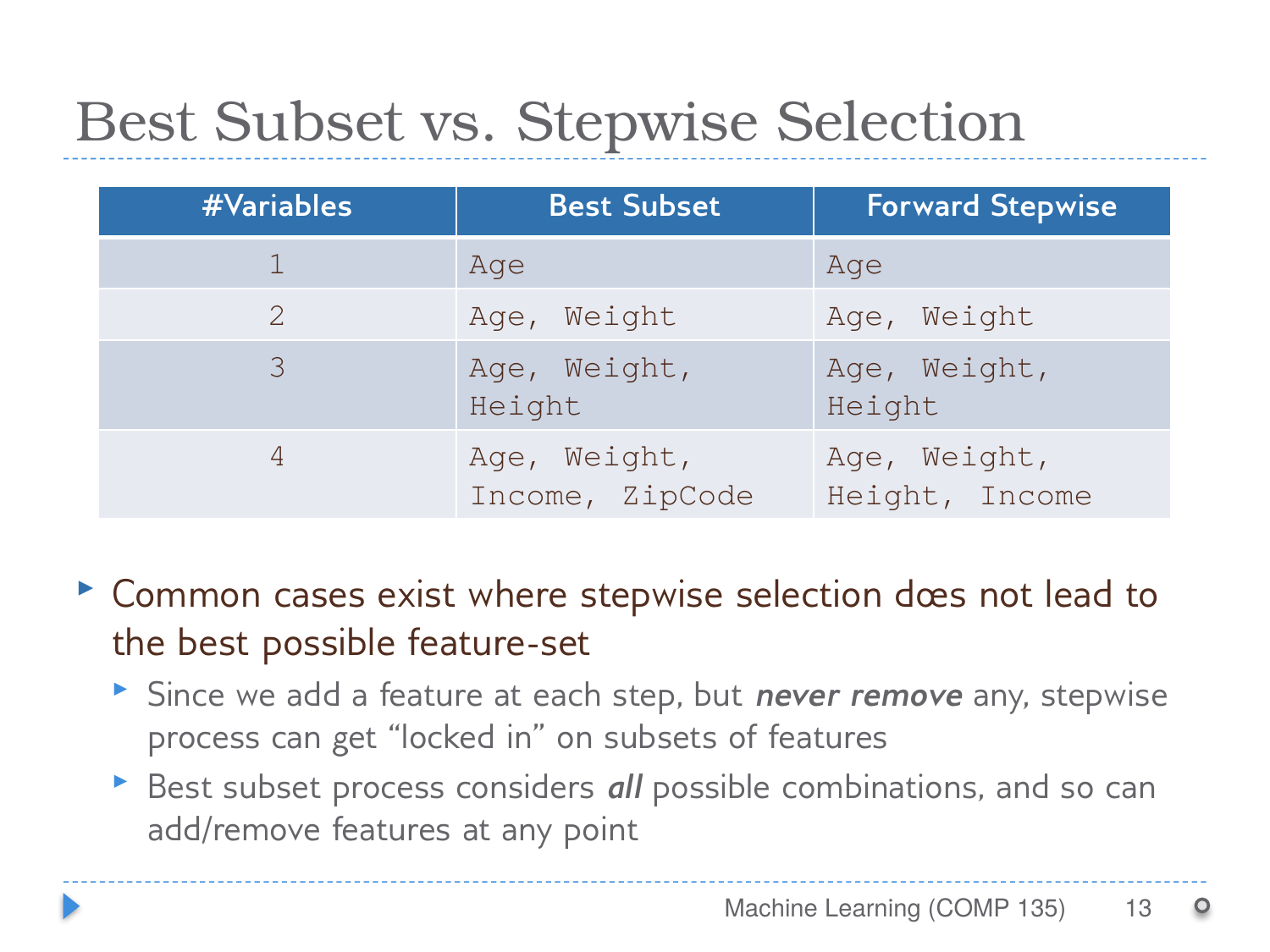

# Best Subset vs. Stepwise Selection
| #Variables | Best Subset | Forward Stepwise |
| --- | --- | --- |
| 1 | Age | Age |
| 2 | Age, Weight | Age, Weight |
| 3 | Age, Weight, Height | Age, Weight, Height |
| 4 | Age, Weight, Income, ZipCode | Age, Weight, Height, Income |
Common cases exist where stepwise selection does not lead to the best possible feature-set
Since we add a feature at each step, but never remove any, stepwise process can get “locked in” on subsets of features
Best subset process considers all possible combinations, and so can add/remove features at any point
13
Machine Learning (COMP 135)